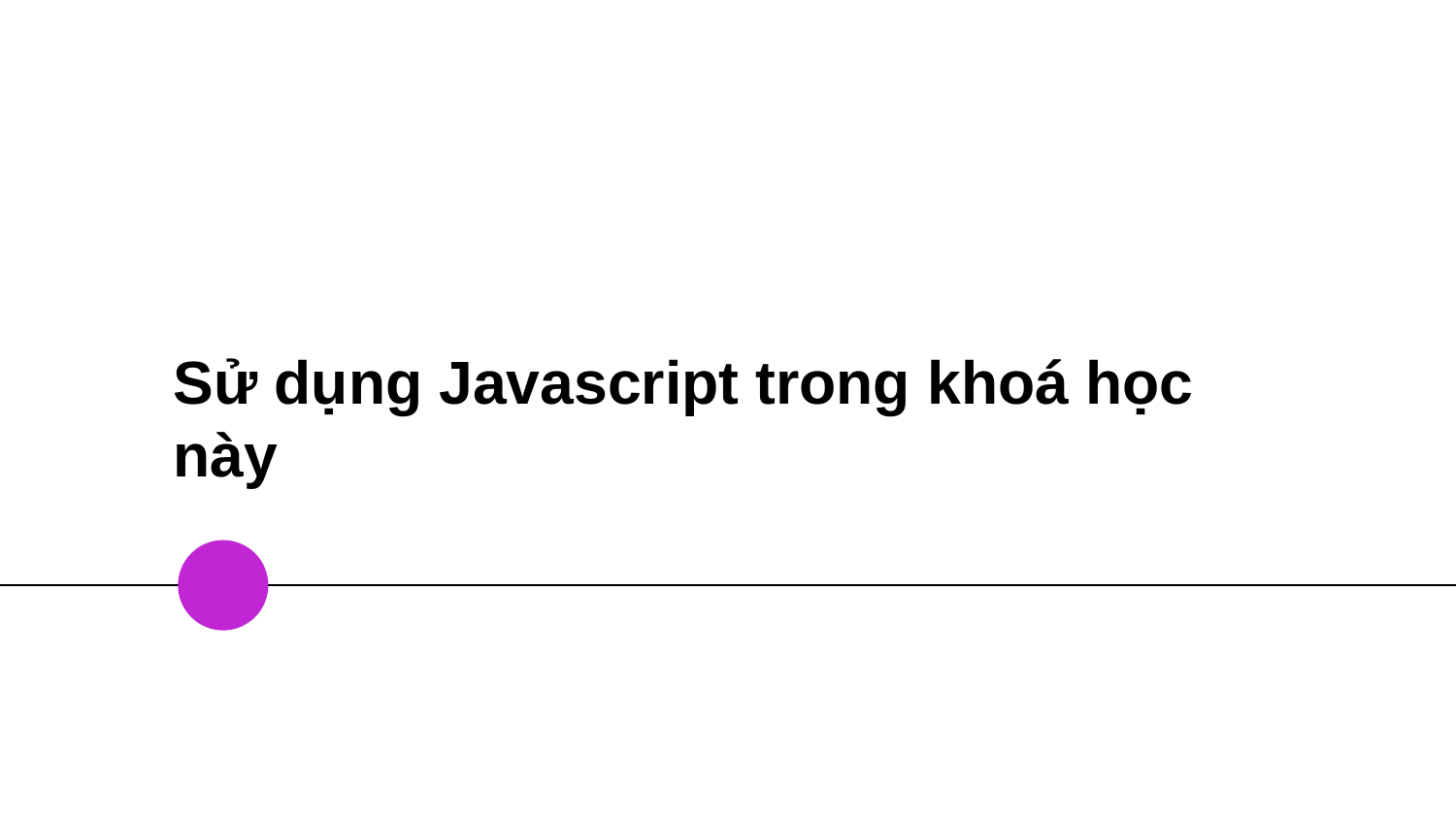

# Sử dụng Javascript trong khoá học này